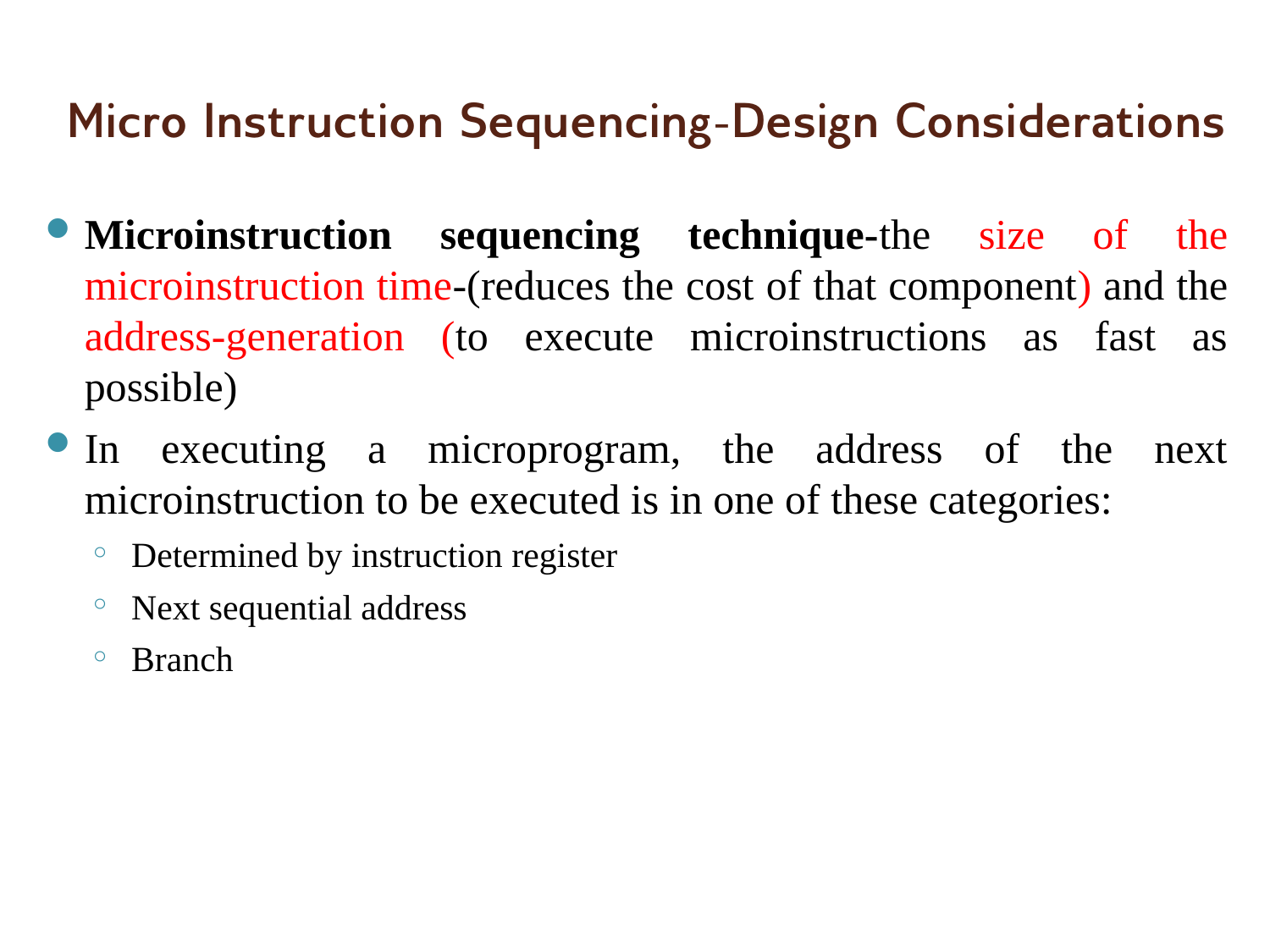

# Micro Instruction Sequencing-Design Considerations
Microinstruction sequencing technique-the size of the microinstruction time-(reduces the cost of that component) and the address-generation (to execute microinstructions as fast as possible)
In executing a microprogram, the address of the next microinstruction to be executed is in one of these categories:
 Determined by instruction register
 Next sequential address
 Branch